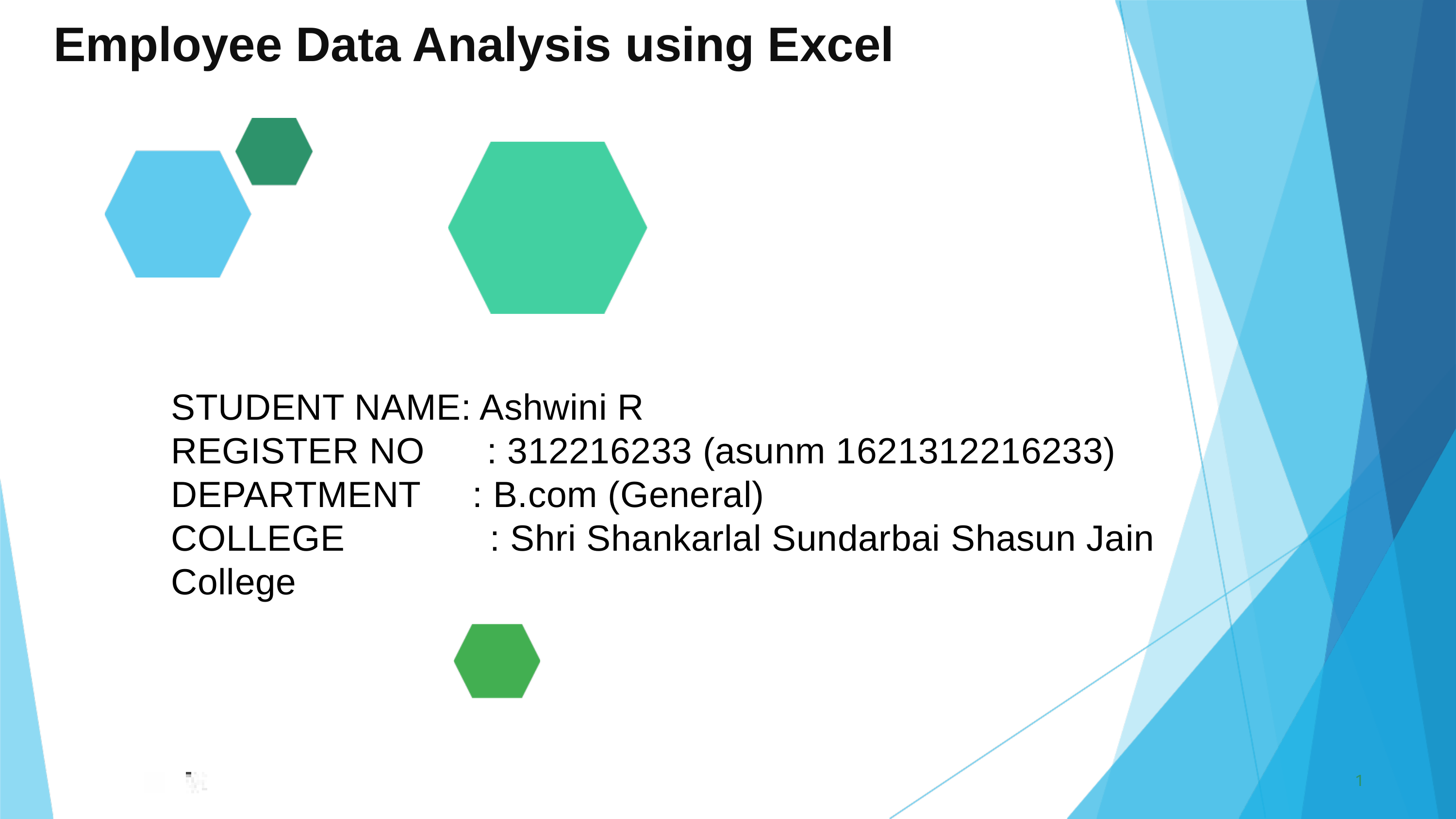

Employee Data Analysis using Excel

STUDENT NAME: Ashwini R
REGISTER NO      : 312216233 (asunm 1621312216233)
DEPARTMENT     : B.com (General)
COLLEGE              : Shri Shankarlal Sundarbai Shasun Jain College

1